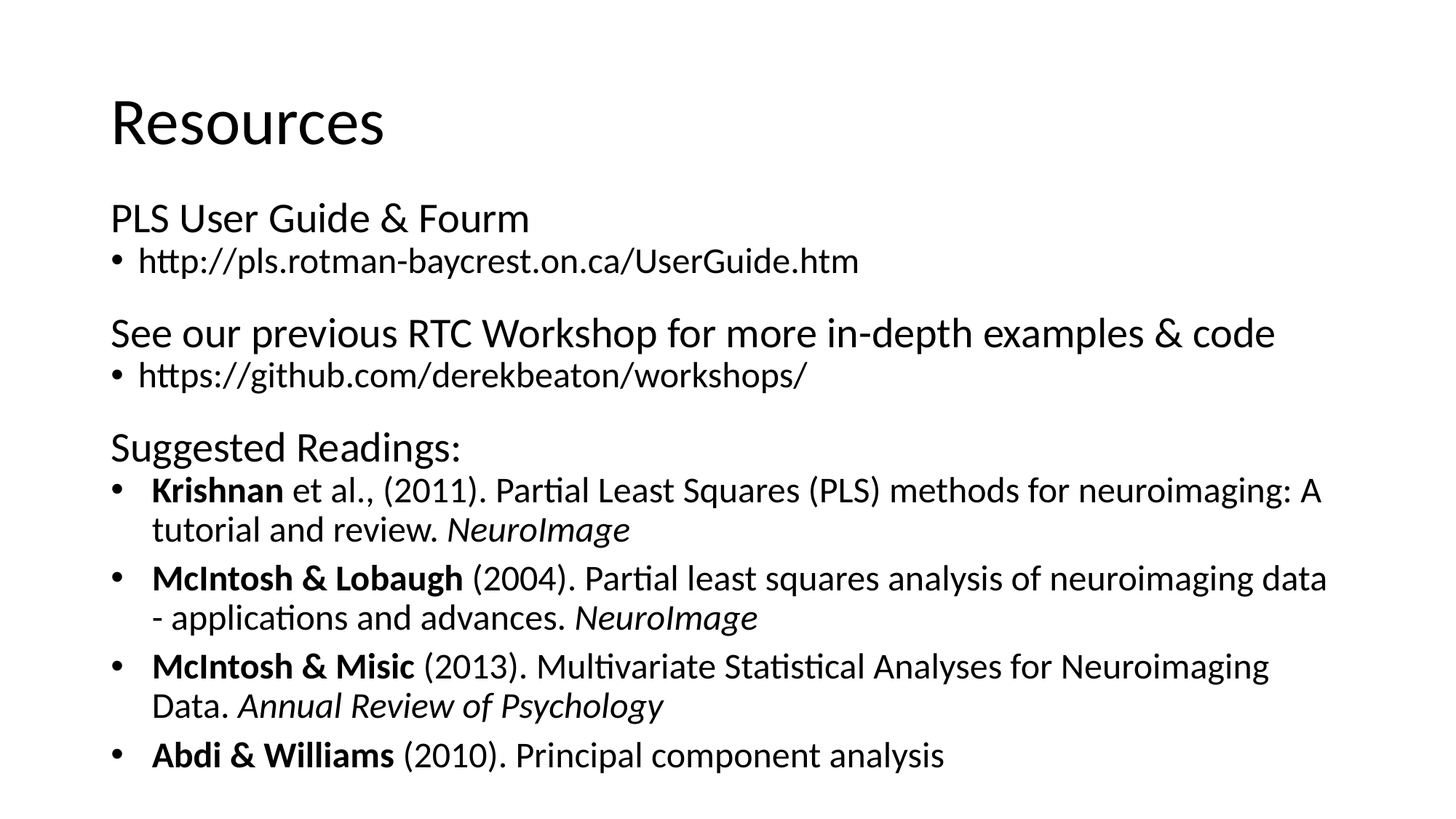

# Resources
PLS User Guide & Fourm
http://pls.rotman-baycrest.on.ca/UserGuide.htm

See our previous RTC Workshop for more in-depth examples & code
https://github.com/derekbeaton/workshops/

Suggested Readings:
Krishnan et al., (2011). Partial Least Squares (PLS) methods for neuroimaging: A tutorial and review. NeuroImage
McIntosh & Lobaugh (2004). Partial least squares analysis of neuroimaging data - applications and advances. NeuroImage
McIntosh & Misic (2013). Multivariate Statistical Analyses for Neuroimaging Data. Annual Review of Psychology
Abdi & Williams (2010). Principal component analysis